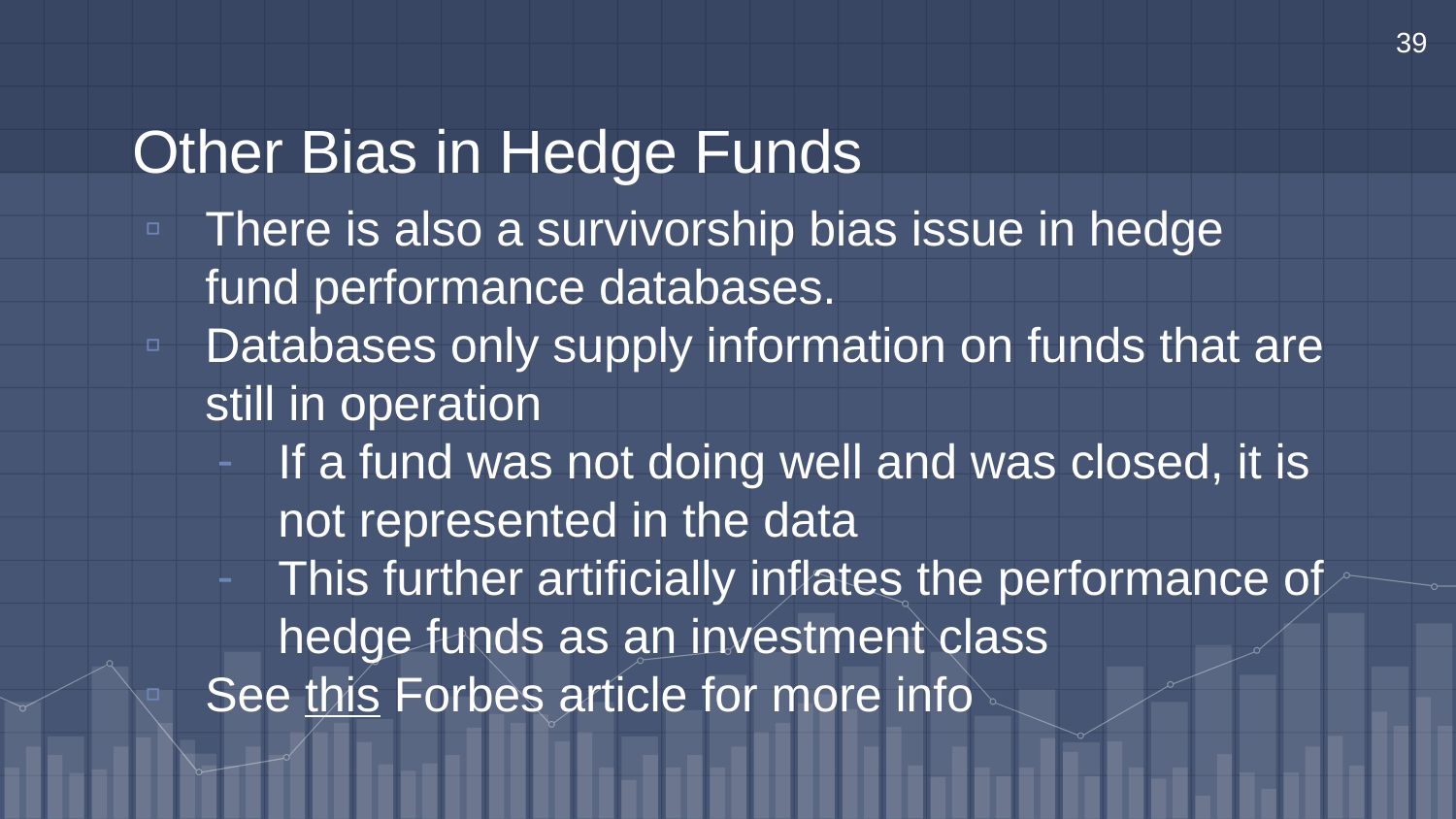

39
# Other Bias in Hedge Funds
There is also a survivorship bias issue in hedge fund performance databases.
Databases only supply information on funds that are still in operation
If a fund was not doing well and was closed, it is not represented in the data
This further artificially inflates the performance of hedge funds as an investment class
See this Forbes article for more info